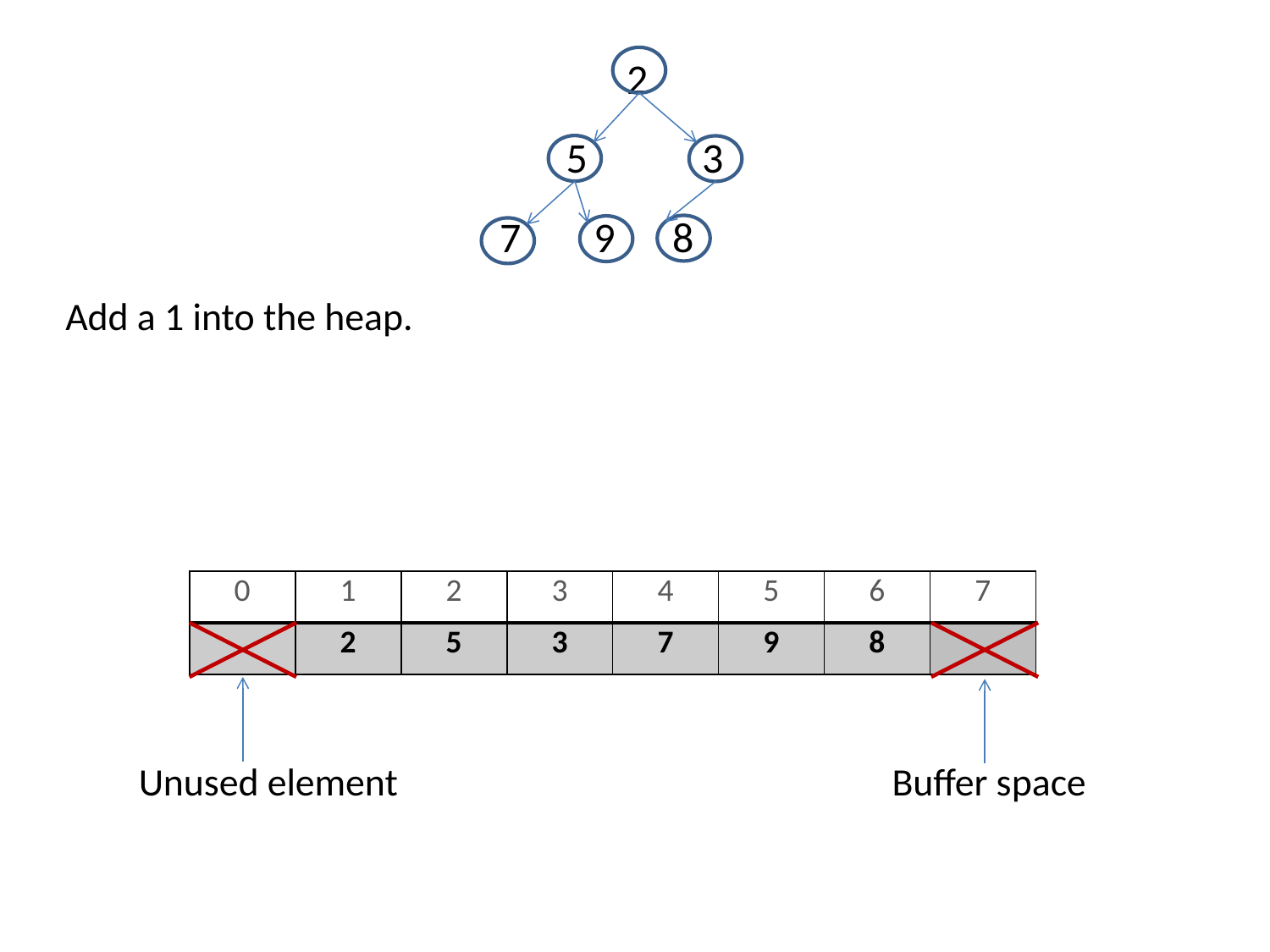

2
       5         3
7      9      8

Add a 1 into the heap.
| 0 | 1 | 2 | 3 | 4 | 5 | 6 | 7 |
| --- | --- | --- | --- | --- | --- | --- | --- |
|  | 2 | 5 | 3 | 7 | 9 | 8 |  |
      Unused element				     Buffer space